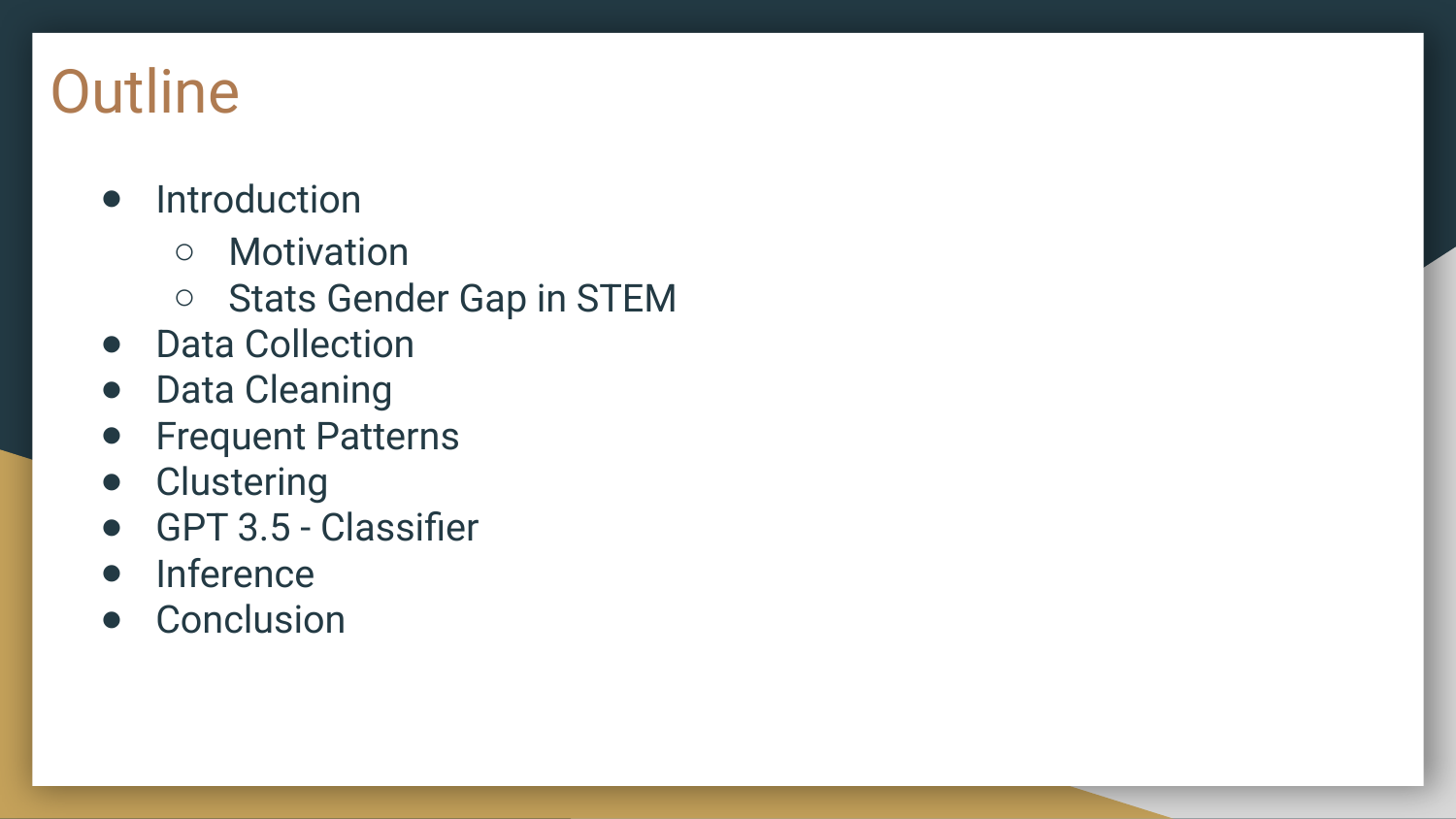

# Outline
Introduction
Motivation
Stats Gender Gap in STEM
Data Collection
Data Cleaning
Frequent Patterns
Clustering
GPT 3.5 - Classifier
Inference
Conclusion